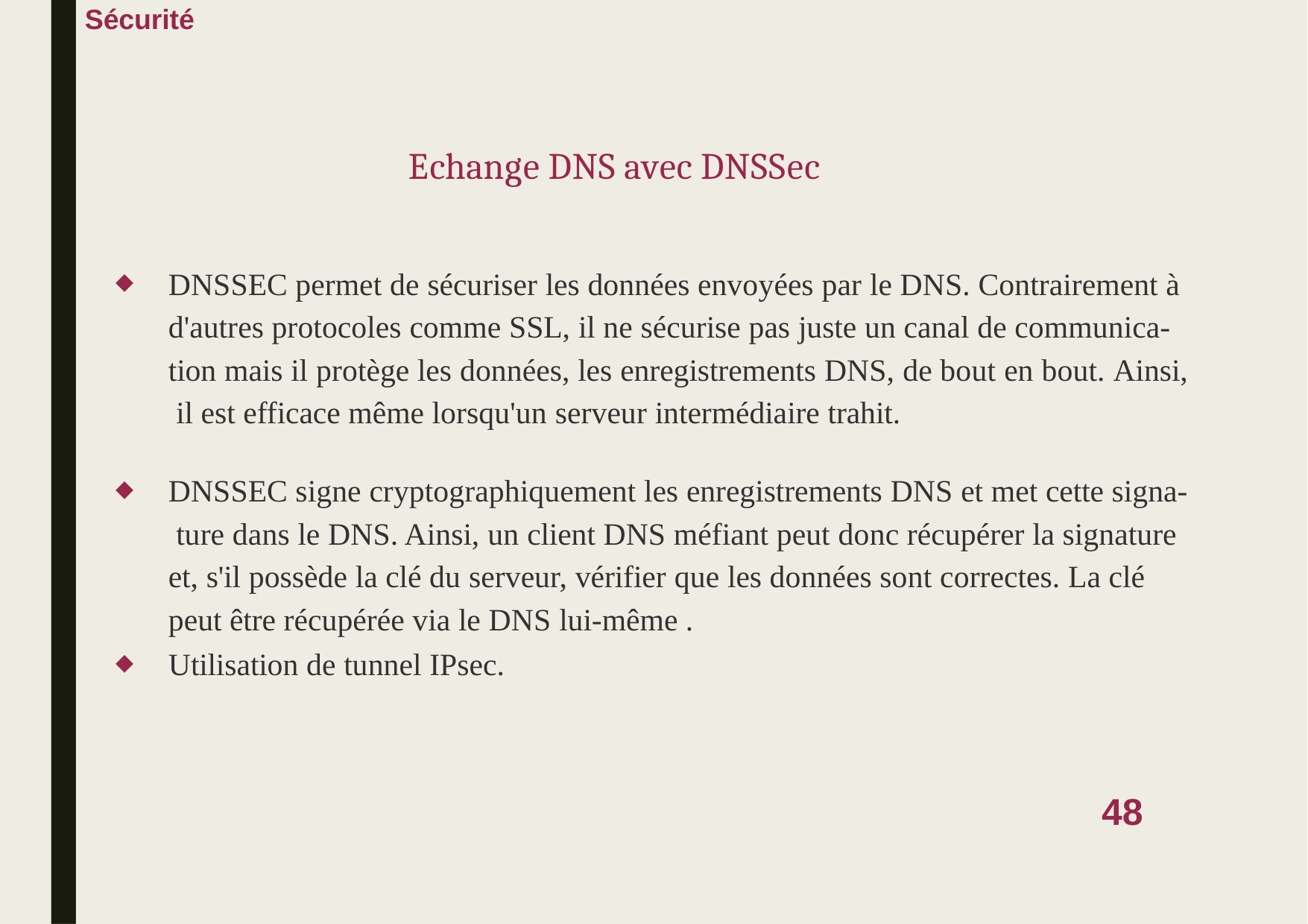

Sécurité
# Echange DNS avec DNSSec
DNSSEC permet de sécuriser les données envoyées par le DNS. Contrairement à  d'autres protocoles comme SSL, il ne sécurise pas juste un canal de communica-  tion mais il protège les données, les enregistrements DNS, de bout en bout. Ainsi,  il est efficace même lorsqu'un serveur intermédiaire trahit.
◆
DNSSEC signe cryptographiquement les enregistrements DNS et met cette signa-  ture dans le DNS. Ainsi, un client DNS méfiant peut donc récupérer la signature  et, s'il possède la clé du serveur, vérifier que les données sont correctes. La clé  peut être récupérée via le DNS lui-même .
Utilisation de tunnel IPsec.
◆
◆
48